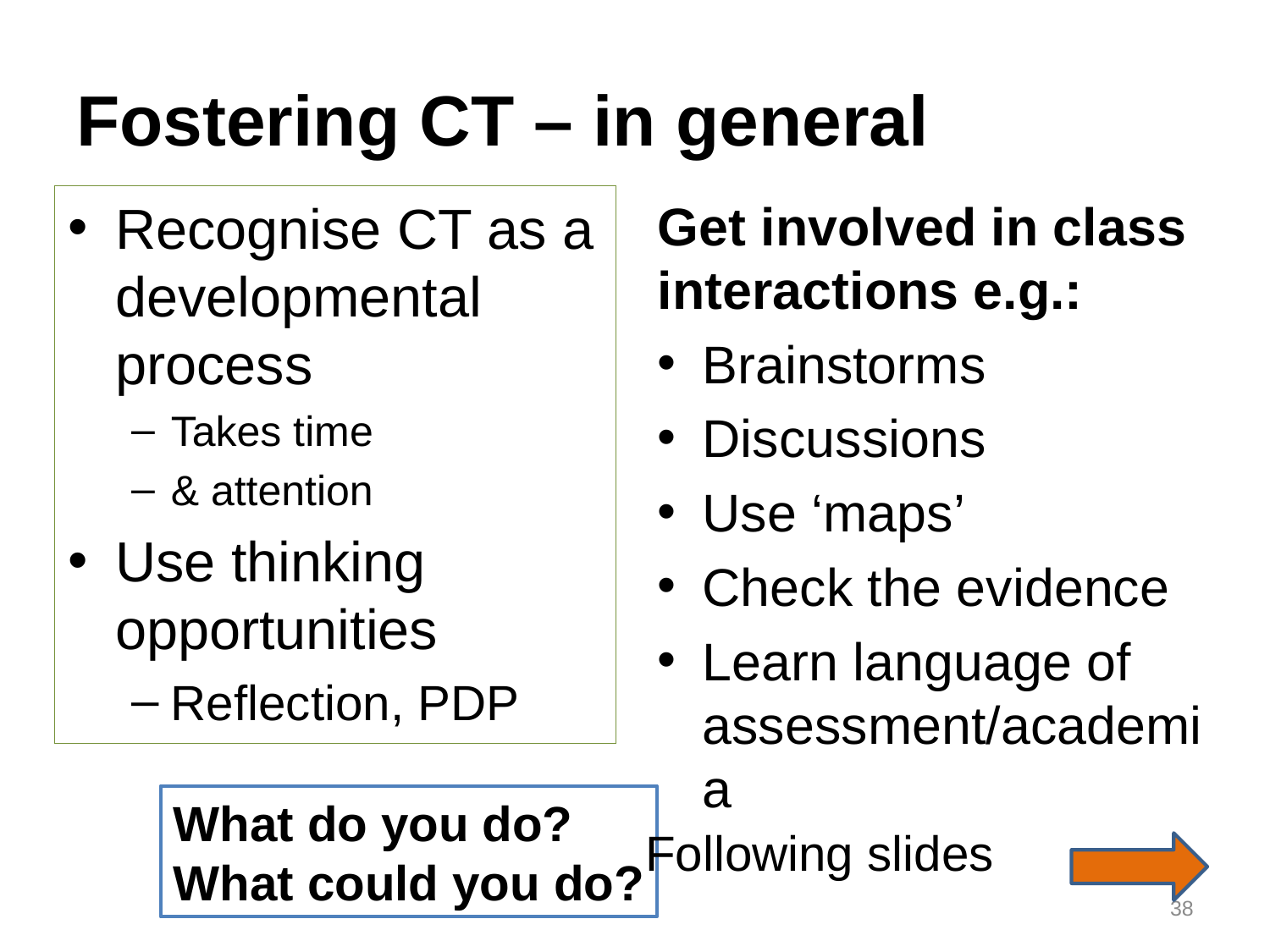

# Fostering CT – in general
Recognise CT as a developmental process
Takes time
& attention
Use thinking opportunities
Reflection, PDP

Get involved in class interactions e.g.:
Brainstorms
Discussions
Use ‘maps’
Check the evidence
Learn language of assessment/academia
What do you do?
What could you do?
Following slides

38